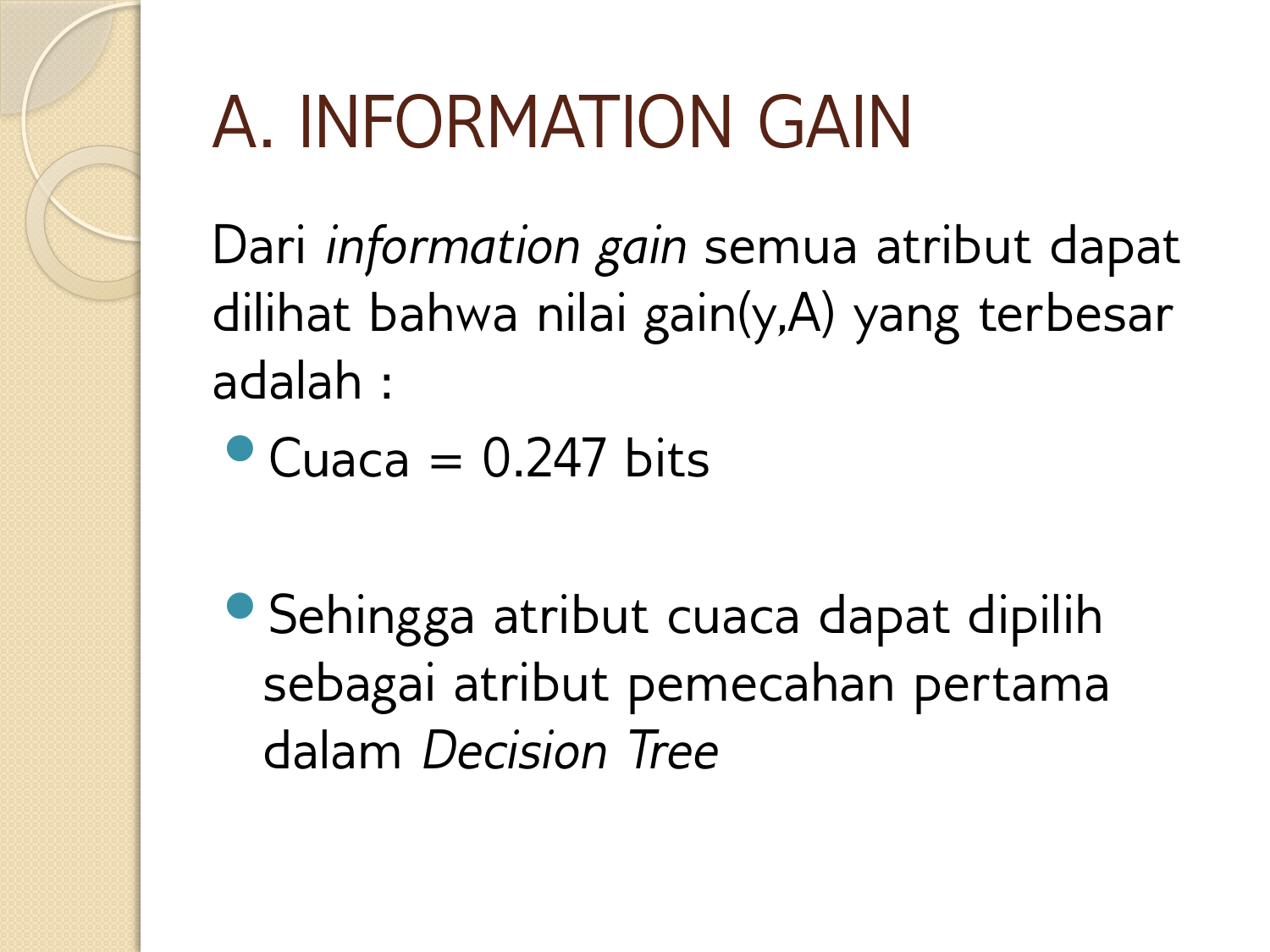

# A. INFORMATION GAIN
Dari information gain semua atribut dapat dilihat bahwa nilai gain(y,A) yang terbesar adalah :
Cuaca = 0.247 bits

Sehingga atribut cuaca dapat dipilih sebagai atribut pemecahan pertama dalam Decision Tree